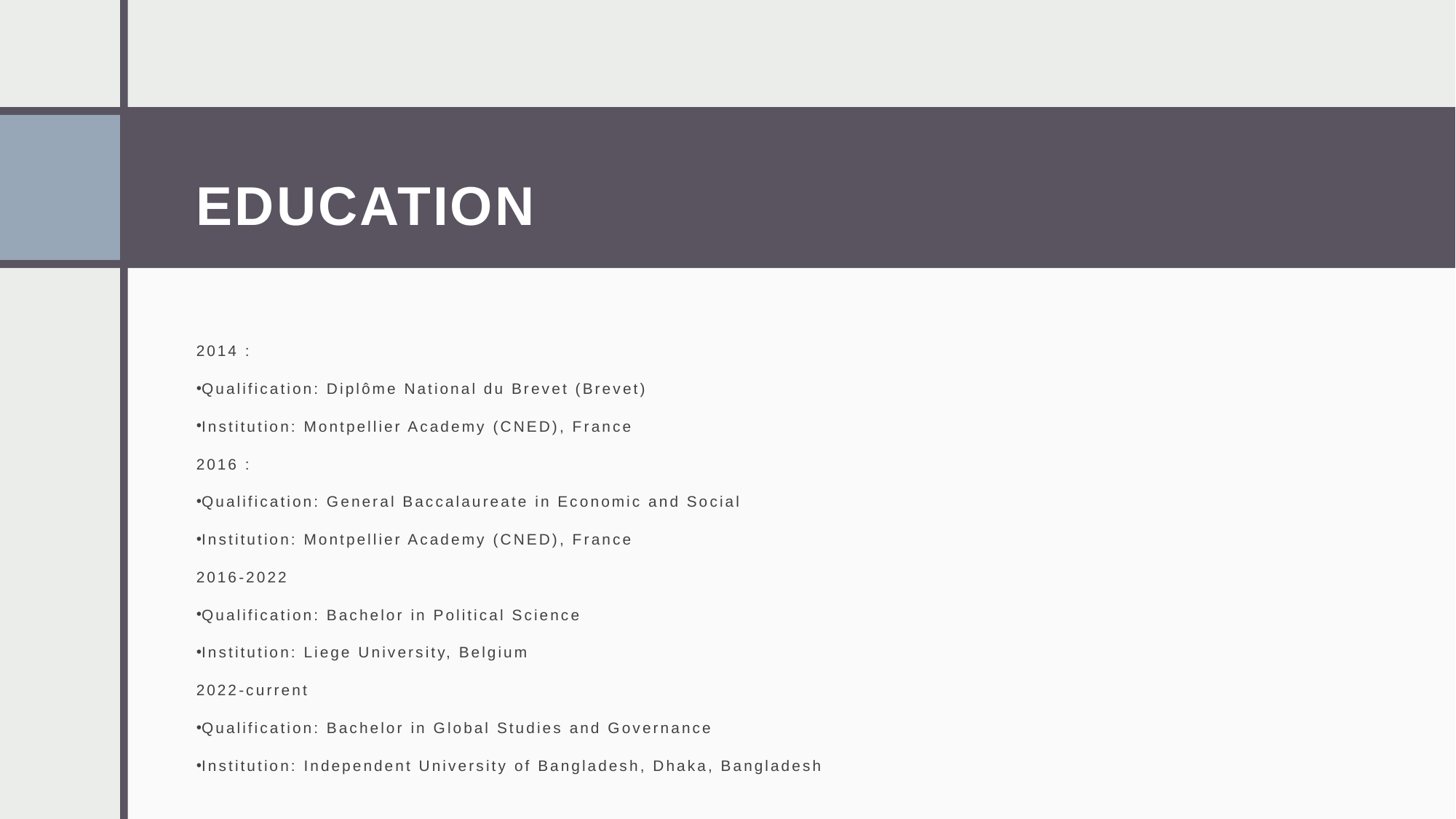

# Education

2014 :
Qualification: Diplôme National du Brevet (Brevet)
Institution: Montpellier Academy (CNED), France
2016 :
Qualification: General Baccalaureate in Economic and Social
Institution: Montpellier Academy (CNED), France
2016-2022
Qualification: Bachelor in Political Science
Institution: Liege University, Belgium
2022-current
Qualification: Bachelor in Global Studies and Governance
Institution: Independent University of Bangladesh, Dhaka, Bangladesh